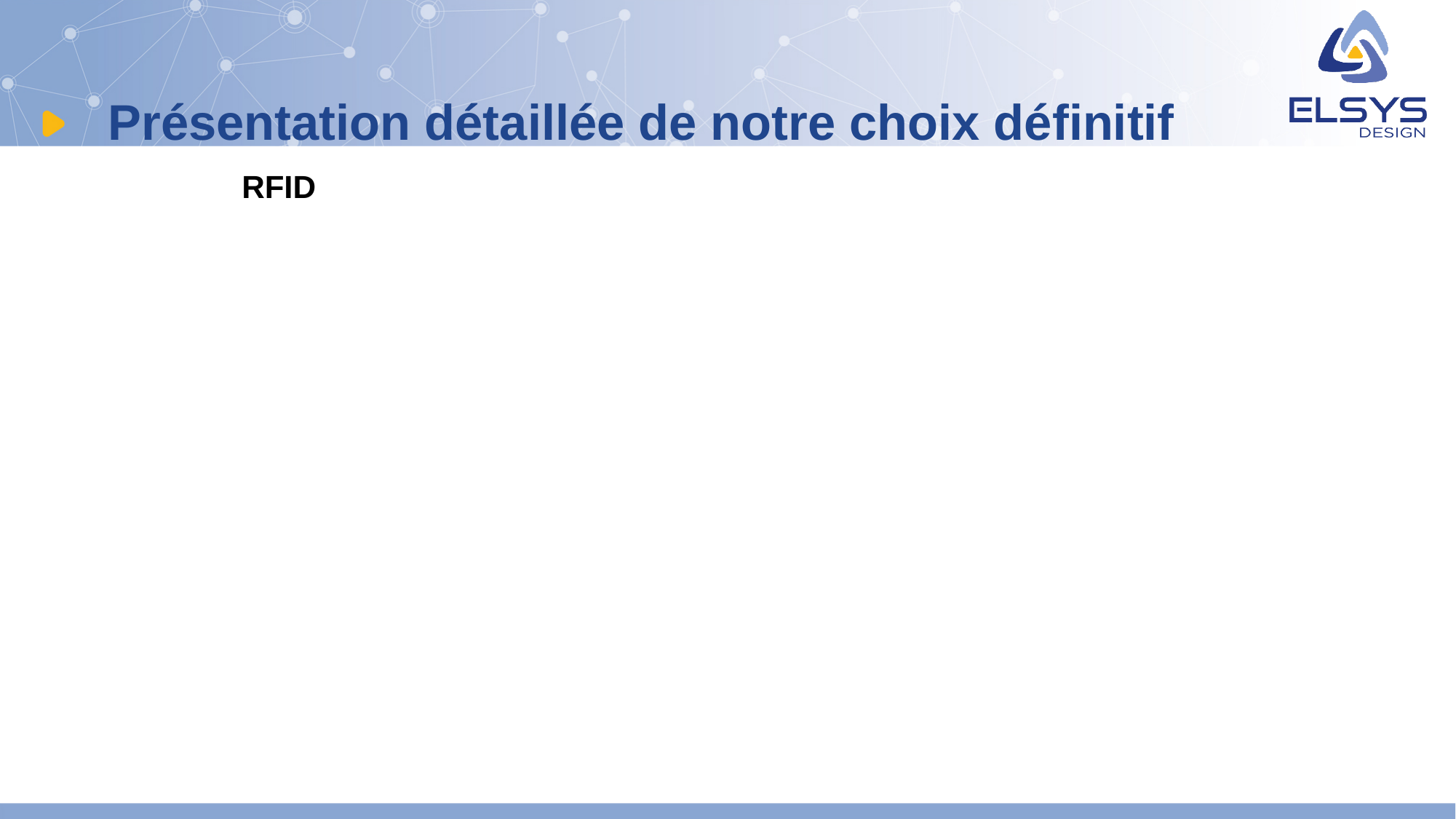

# Présentation détaillée de notre choix définitif
RFID